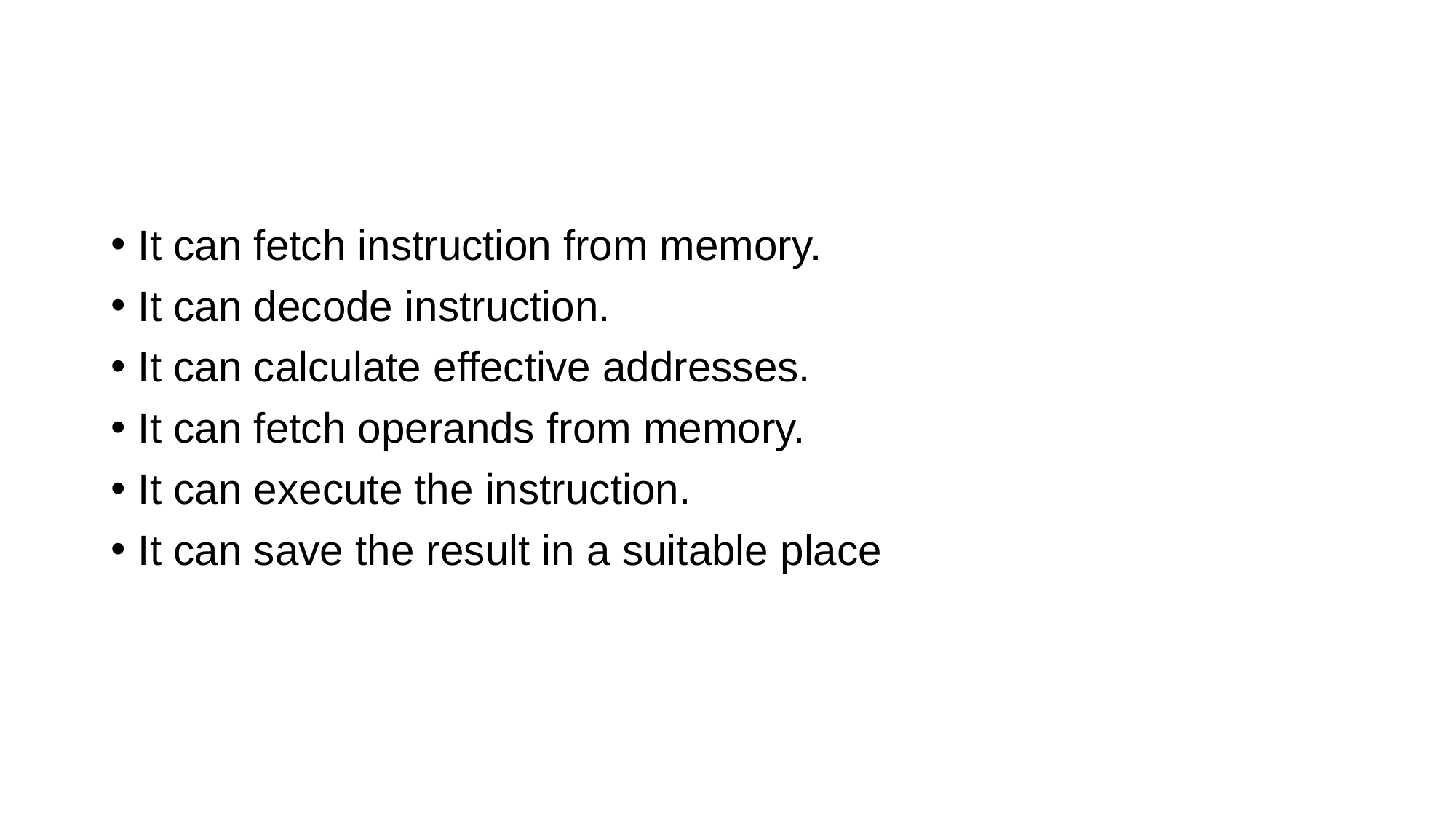

It can fetch instruction from memory.
It can decode instruction.
It can calculate effective addresses.
It can fetch operands from memory.
It can execute the instruction.
It can save the result in a suitable place